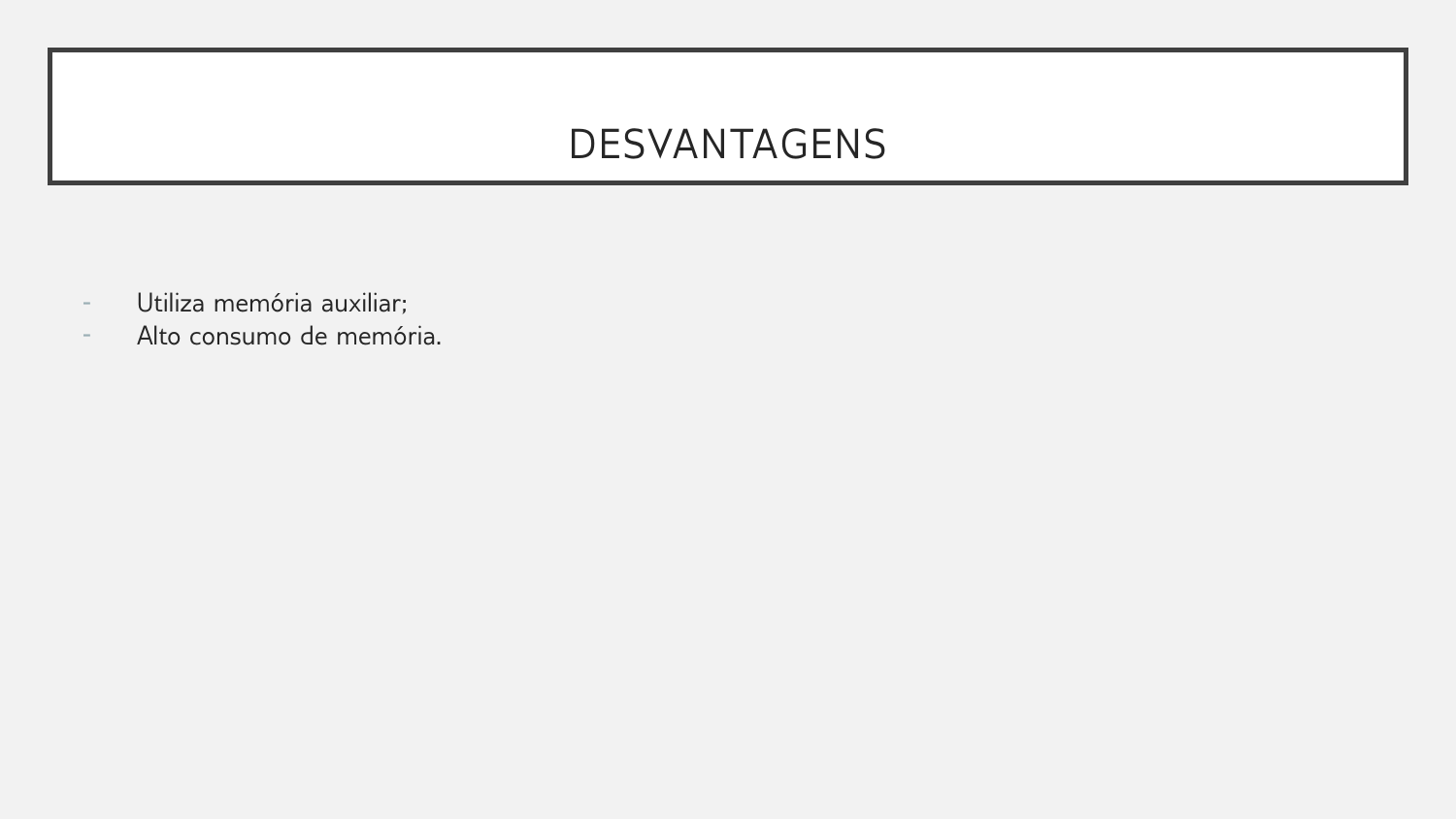

# Desvantagens
Utiliza memória auxiliar;
Alto consumo de memória.